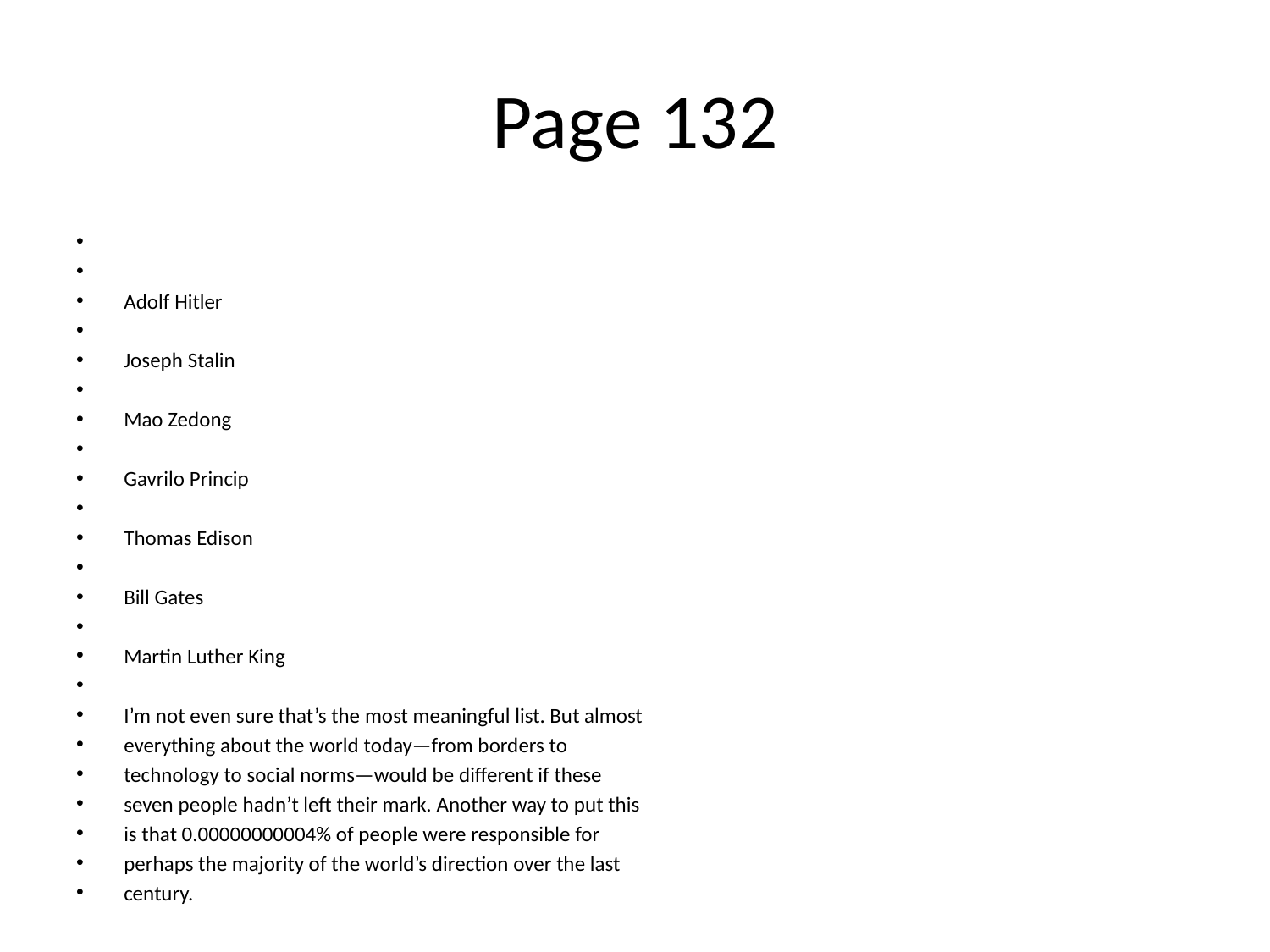

# Page 132

Adolf Hitler

Joseph Stalin

Mao Zedong

Gavrilo Princip

Thomas Edison

Bill Gates

Martin Luther King

I’m not even sure that’s the most meaningful list. But almost
everything about the world today—from borders to
technology to social norms—would be diﬀerent if these
seven people hadn’t left their mark. Another way to put this
is that 0.00000000004% of people were responsible for
perhaps the majority of the world’s direction over the last
century.